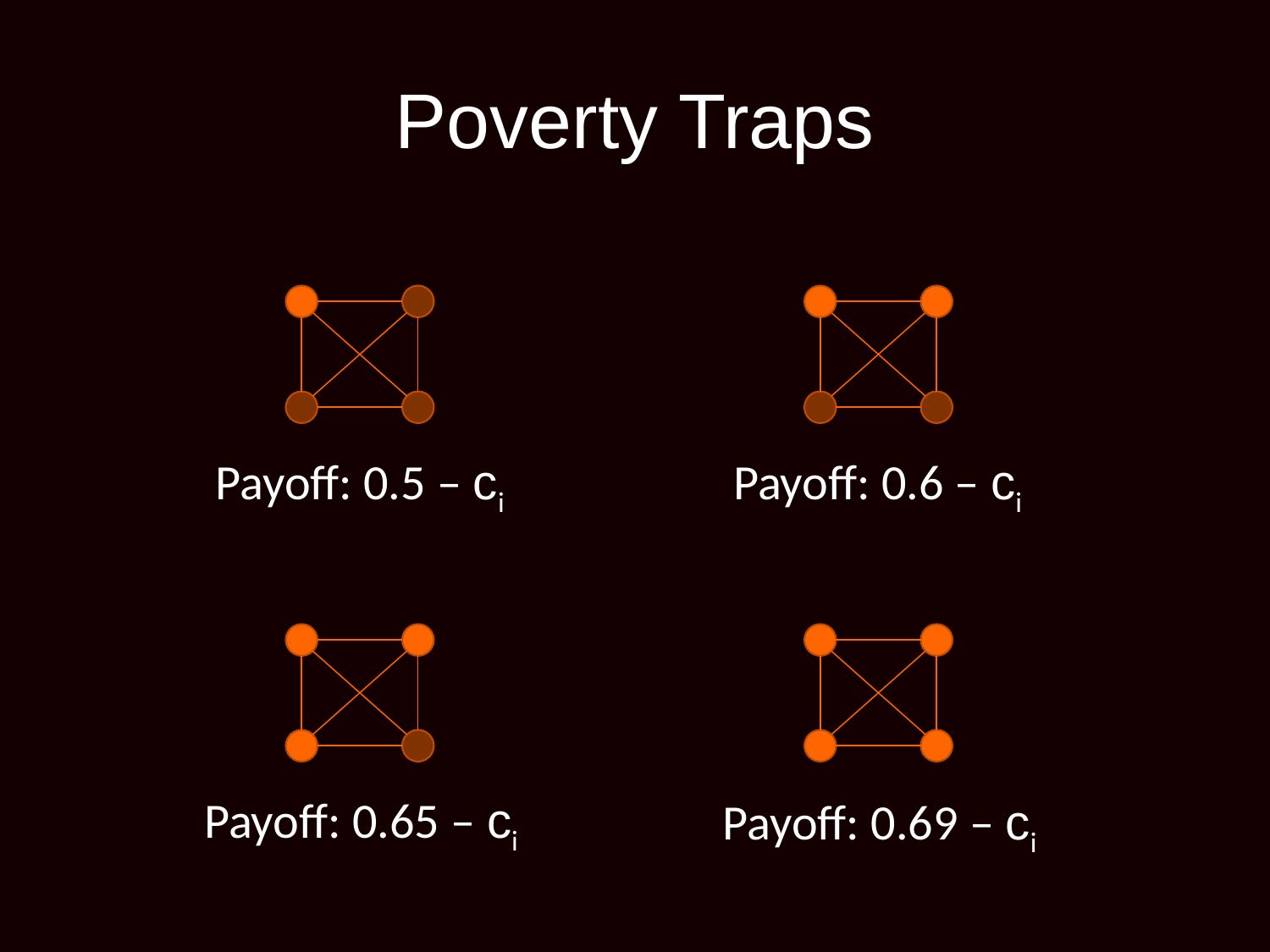

# Poverty Traps

Payoff: 0.5 – ci
Payoff: 0.6 – ci

Payoff: 0.65 – ci
Payoff: 0.69 – ci